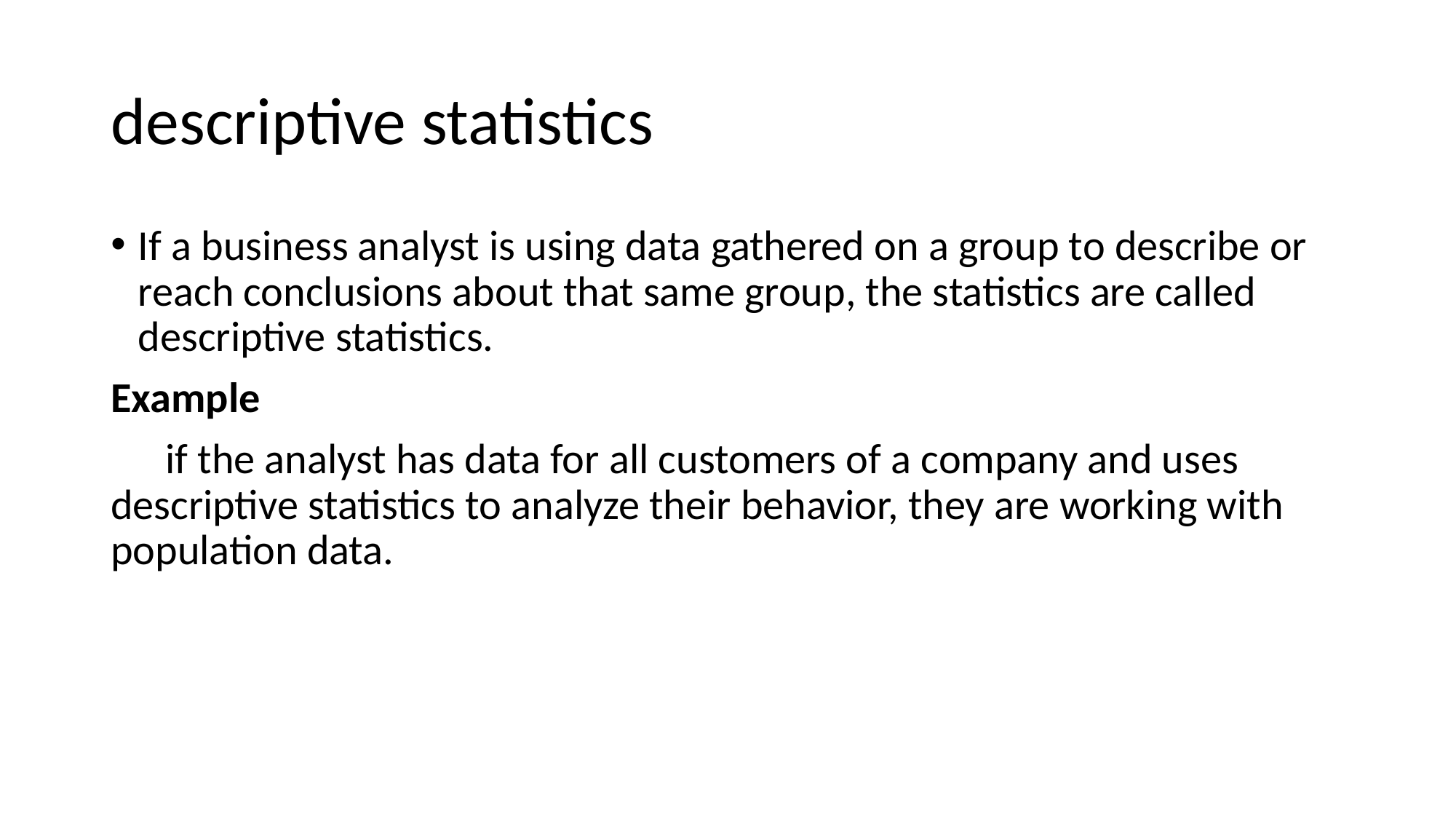

# descriptive statistics
If a business analyst is using data gathered on a group to describe or reach conclusions about that same group, the statistics are called descriptive statistics.
Example
if the analyst has data for all customers of a company and uses descriptive statistics to analyze their behavior, they are working with population data.